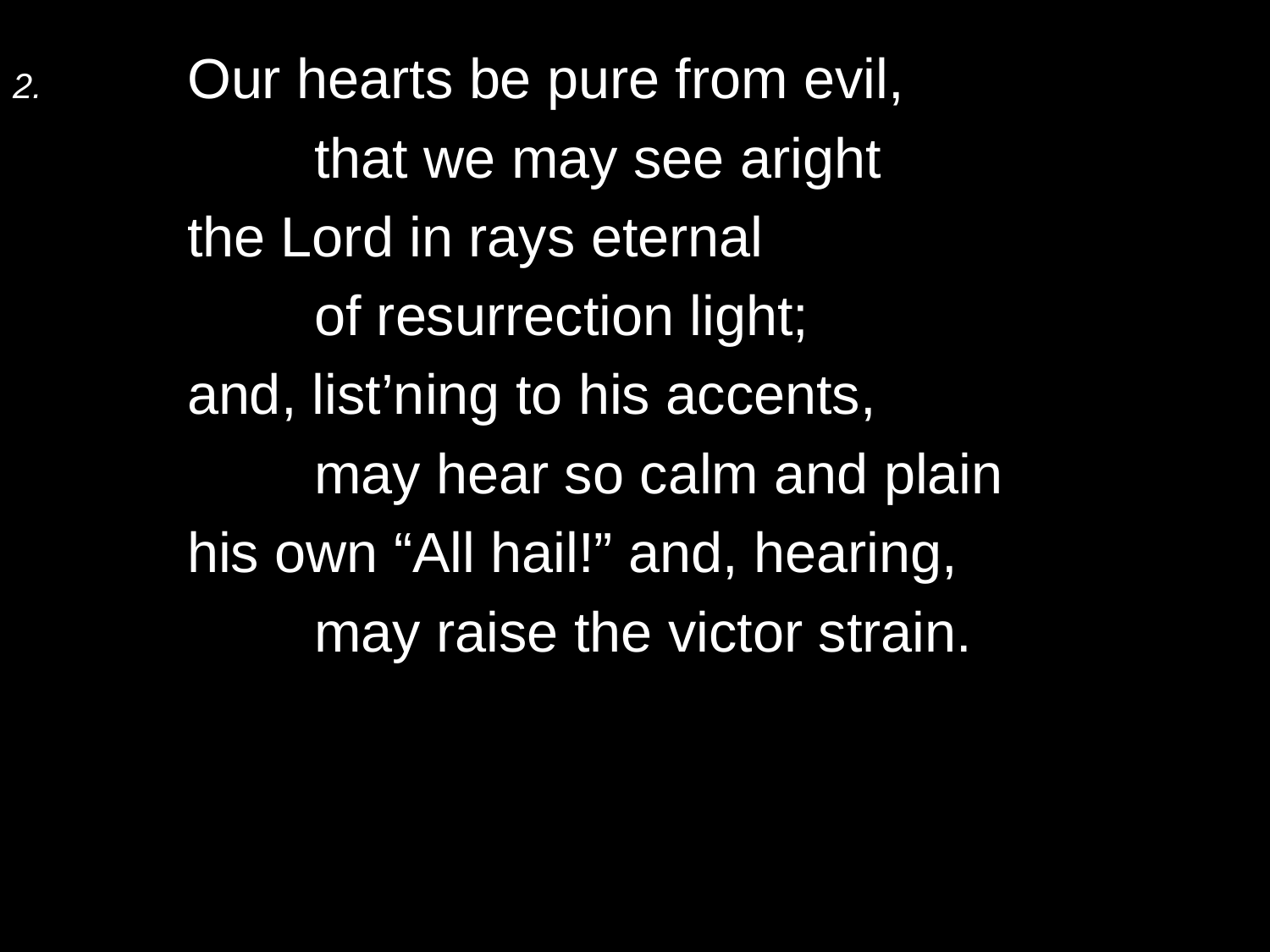

2.	Our hearts be pure from evil,
		that we may see aright
	the Lord in rays eternal
		of resurrection light;
	and, list’ning to his accents,
		may hear so calm and plain
	his own “All hail!” and, hearing,
		may raise the victor strain.